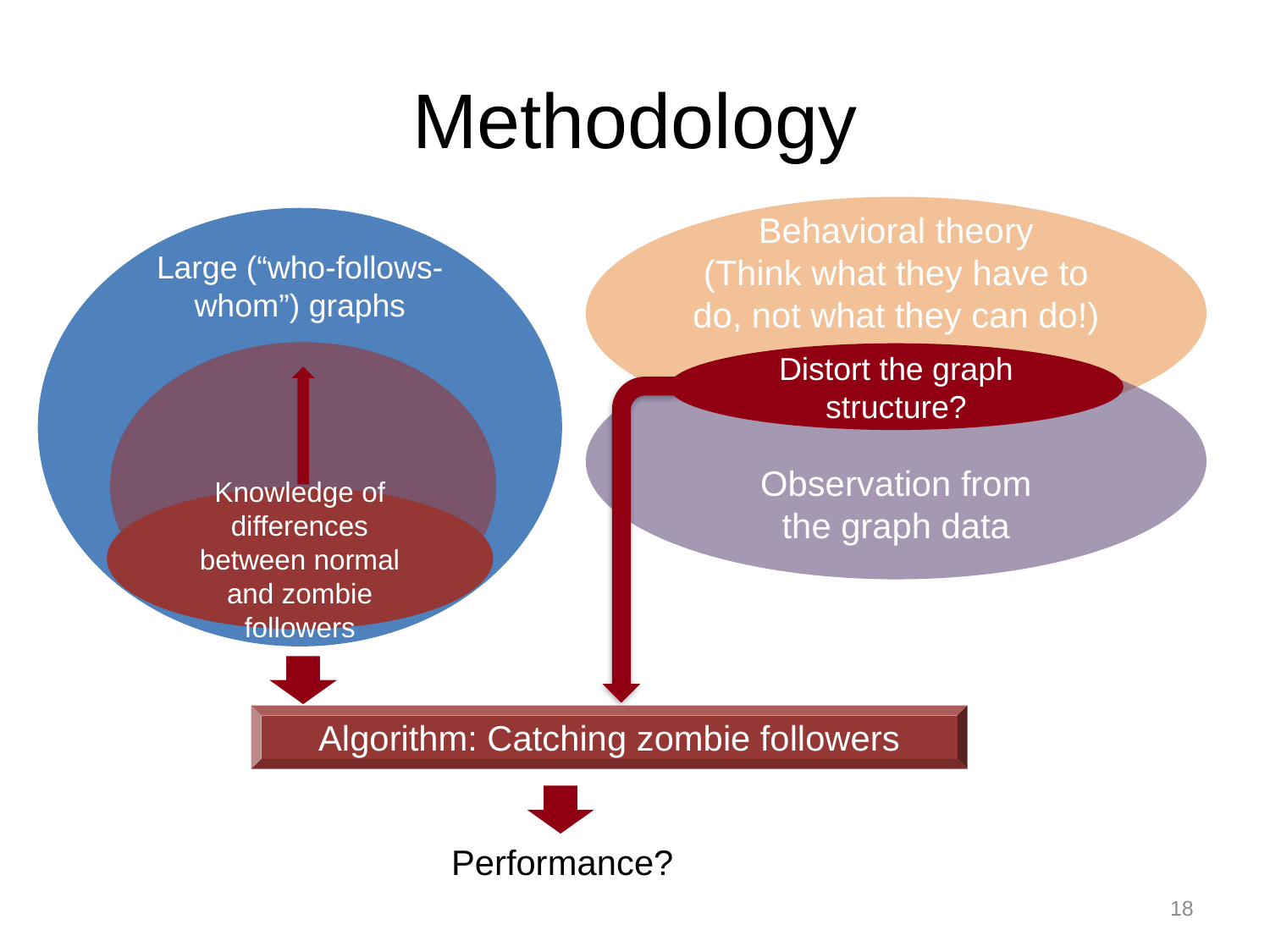

# Methodology
Behavioral theory
(Think what they have to do, not what they can do!)

Large (“who-follows-whom”) graphs

Observation from
the graph data
Distort the graph structure?

Knowledge of differences between normal and zombie followers

Algorithm: Catching zombie followers

Performance?
18